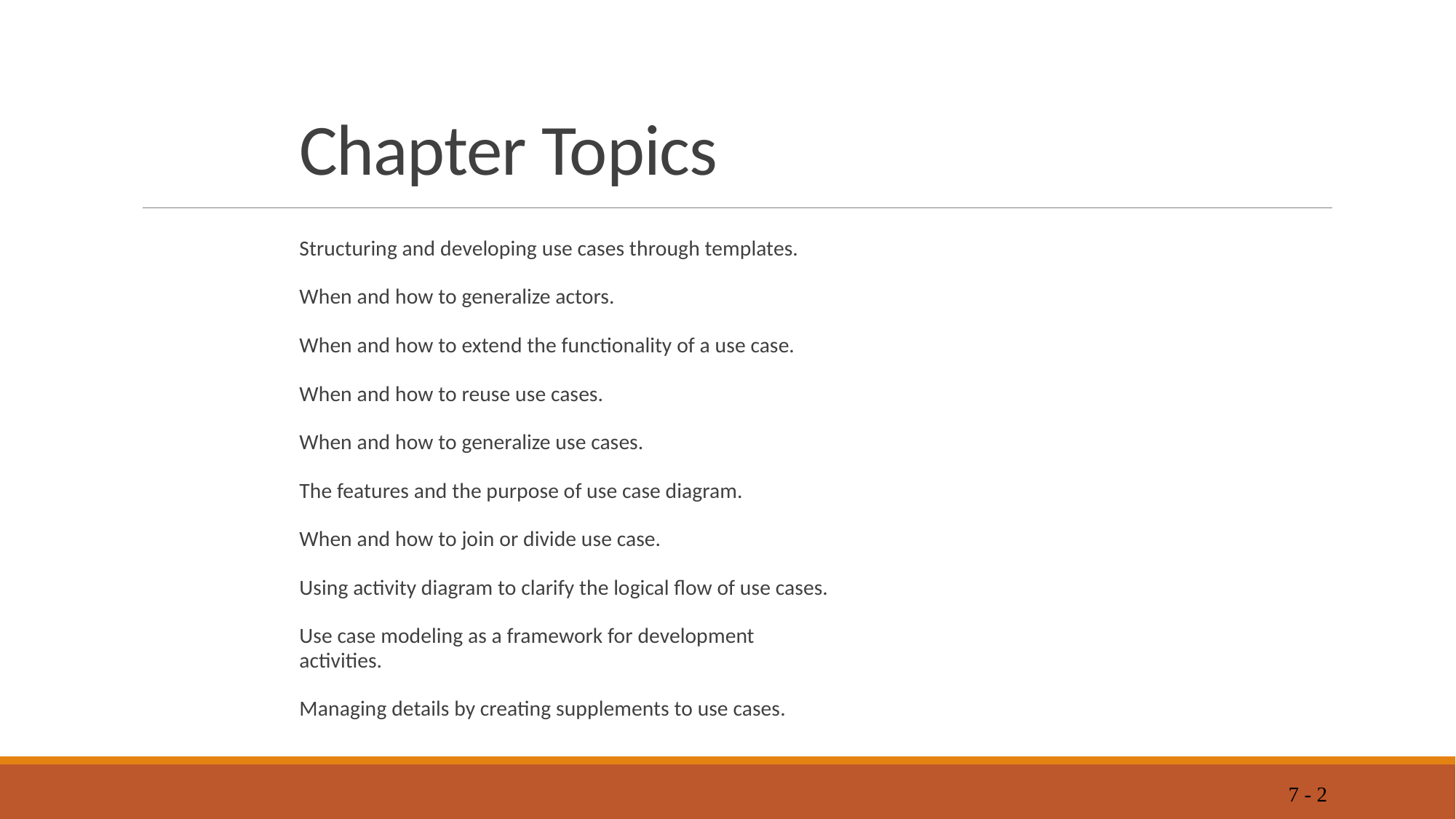

# Chapter Topics

Structuring and developing use cases through templates.

When and how to generalize actors.

When and how to extend the functionality of a use case.

When and how to reuse use cases.

When and how to generalize use cases.

The features and the purpose of use case diagram.

When and how to join or divide use case.

Using activity diagram to clarify the logical flow of use cases.

Use case modeling as a framework for development
	activities.

Managing details by creating supplements to use cases.
7 - 2